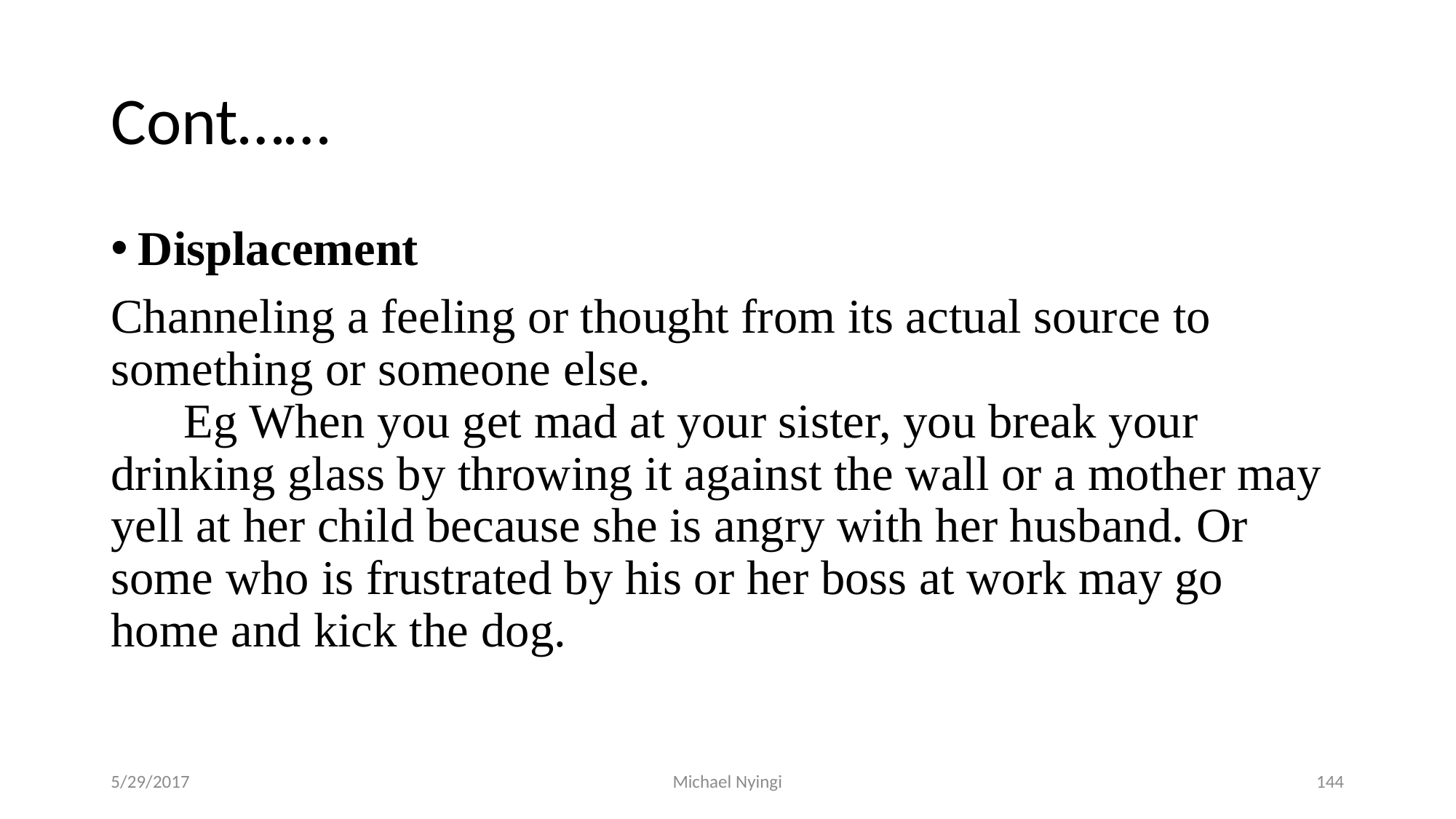

# Cont……
Displacement
Channeling a feeling or thought from its actual source to something or someone else.                                                               Eg When you get mad at your sister, you break your drinking glass by throwing it against the wall or a mother may yell at her child because she is angry with her husband. Or  some who is frustrated by his or her boss at work may go home and kick the dog.

5/29/2017
Michael Nyingi
144